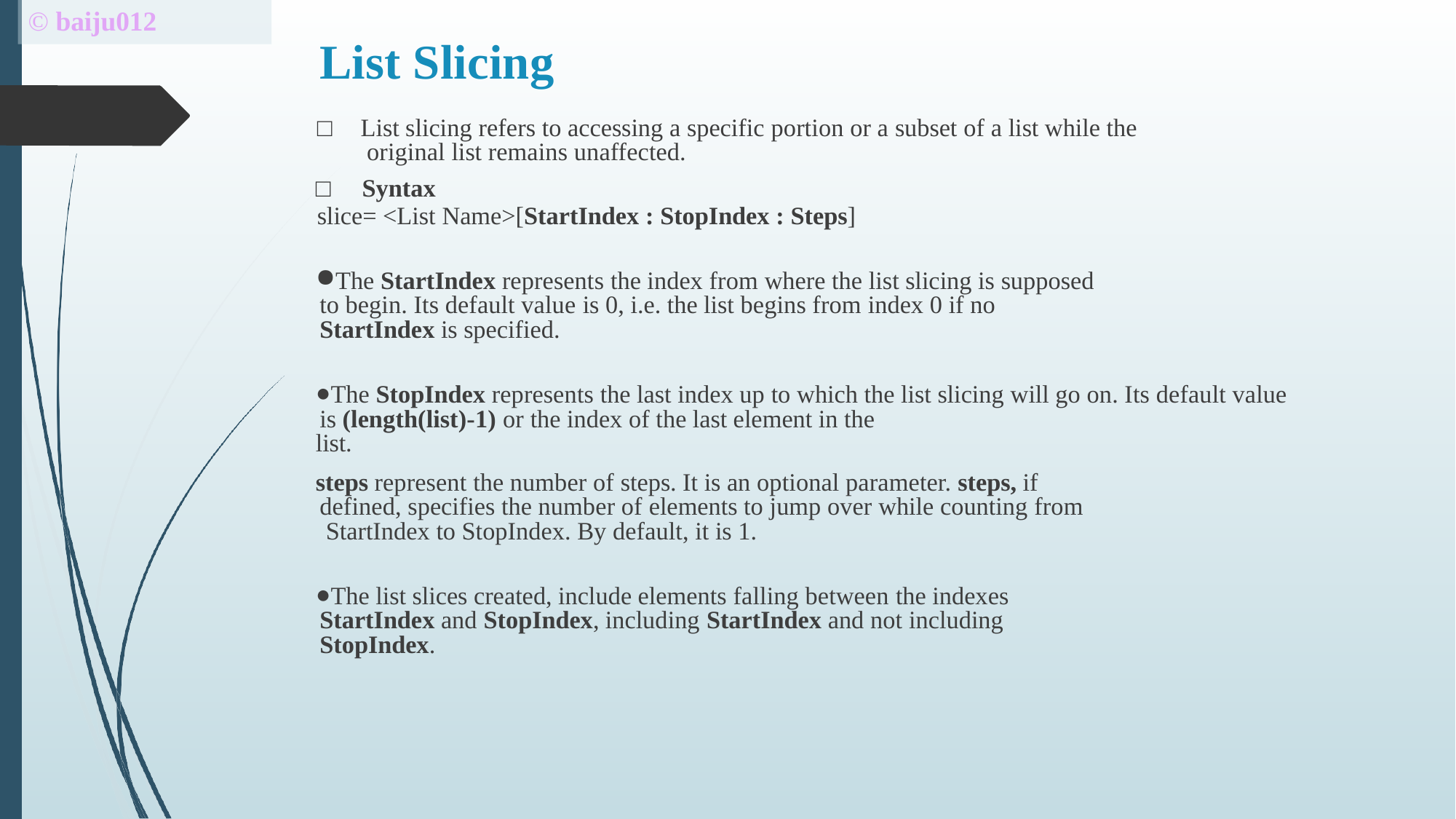

# © baiju012
List Slicing
□	List slicing refers to accessing a specific portion or a subset of a list while the  original list remains unaffected.
□	Syntax
slice= <List Name>[StartIndex : StopIndex : Steps]

The StartIndex represents the index from where the list slicing is supposed  to begin. Its default value is 0, i.e. the list begins from index 0 if no  StartIndex is specified.

The StopIndex represents the last index up to which the list slicing will go on. Its default value  is (length(list)-1) or the index of the last element in the
list.
steps represent the number of steps. It is an optional parameter. steps, if  defined, specifies the number of elements to jump over while counting from  StartIndex to StopIndex. By default, it is 1.

The list slices created, include elements falling between the indexes  StartIndex and StopIndex, including StartIndex and not including  StopIndex.